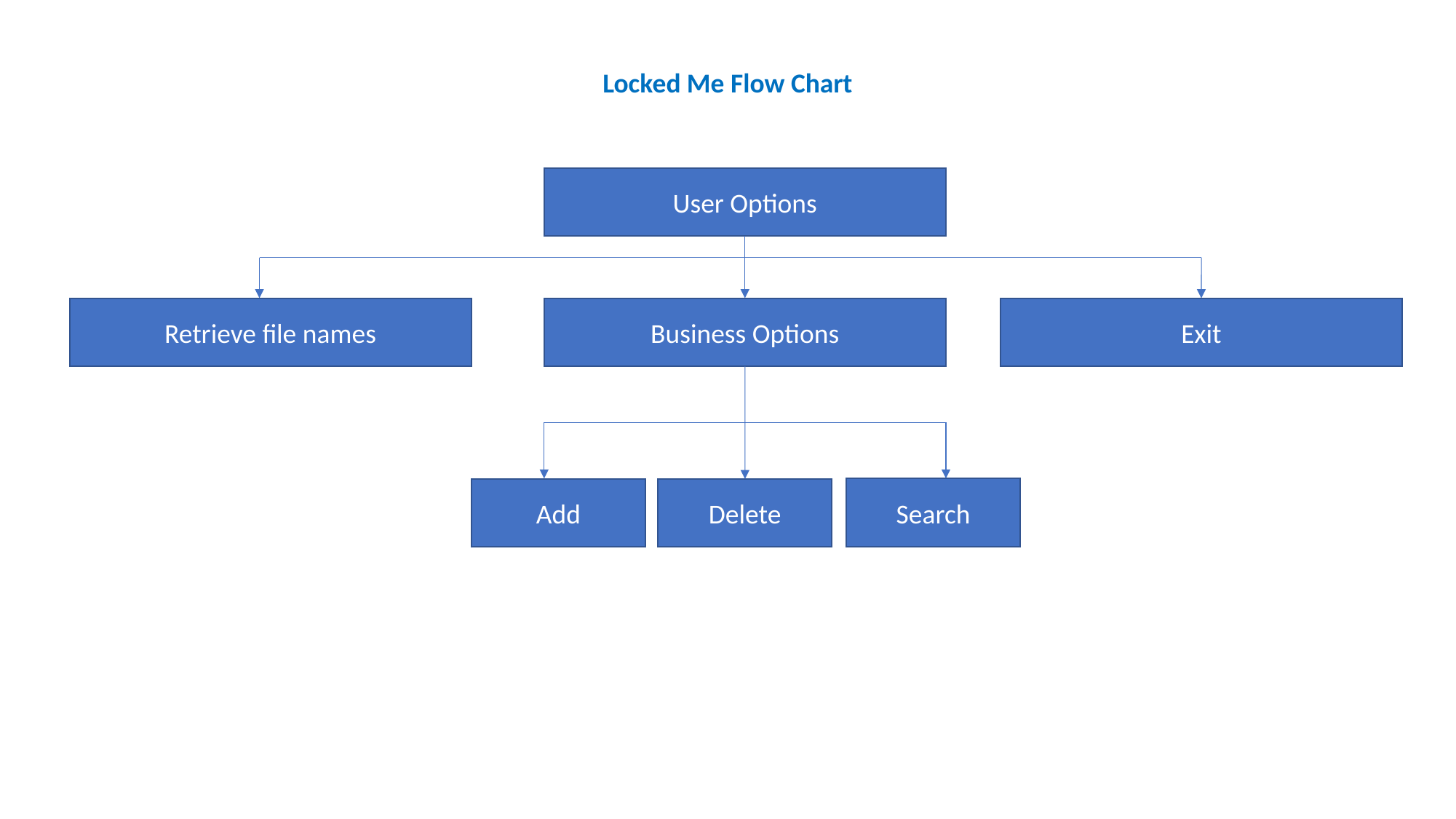

Locked Me Flow Chart
User Options
Retrieve file names
Business Options
Exit
Search
Add
Delete